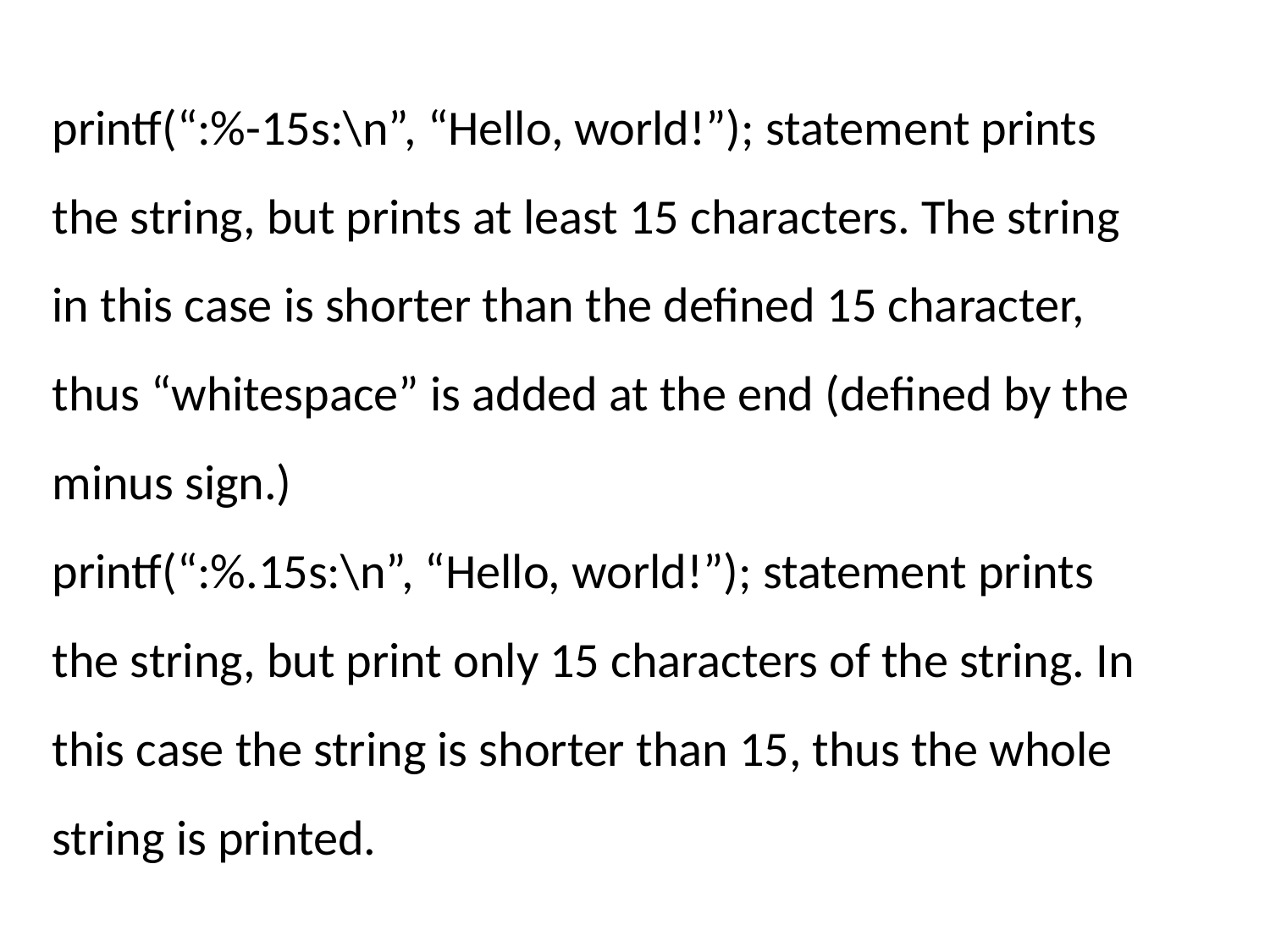

printf(“:%-15s:\n”, “Hello, world!”); statement prints the string, but prints at least 15 characters. The string in this case is shorter than the defined 15 character, thus “whitespace” is added at the end (defined by the minus sign.)
printf(“:%.15s:\n”, “Hello, world!”); statement prints the string, but print only 15 characters of the string. In this case the string is shorter than 15, thus the whole string is printed.